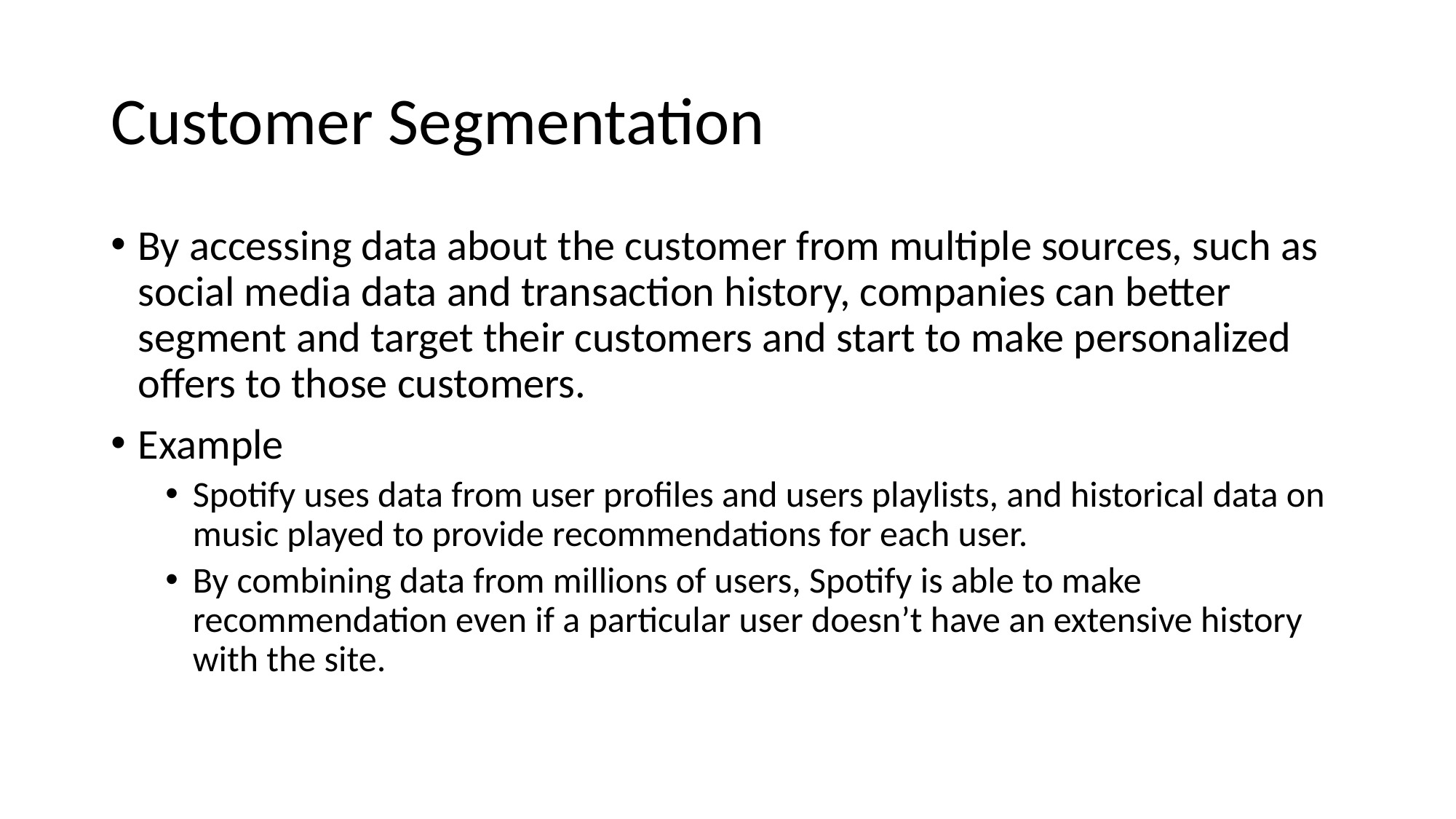

# Customer Segmentation
By accessing data about the customer from multiple sources, such as social media data and transaction history, companies can better segment and target their customers and start to make personalized offers to those customers.
Example
Spotify uses data from user profiles and users playlists, and historical data on music played to provide recommendations for each user.
By combining data from millions of users, Spotify is able to make recommendation even if a particular user doesn’t have an extensive history with the site.